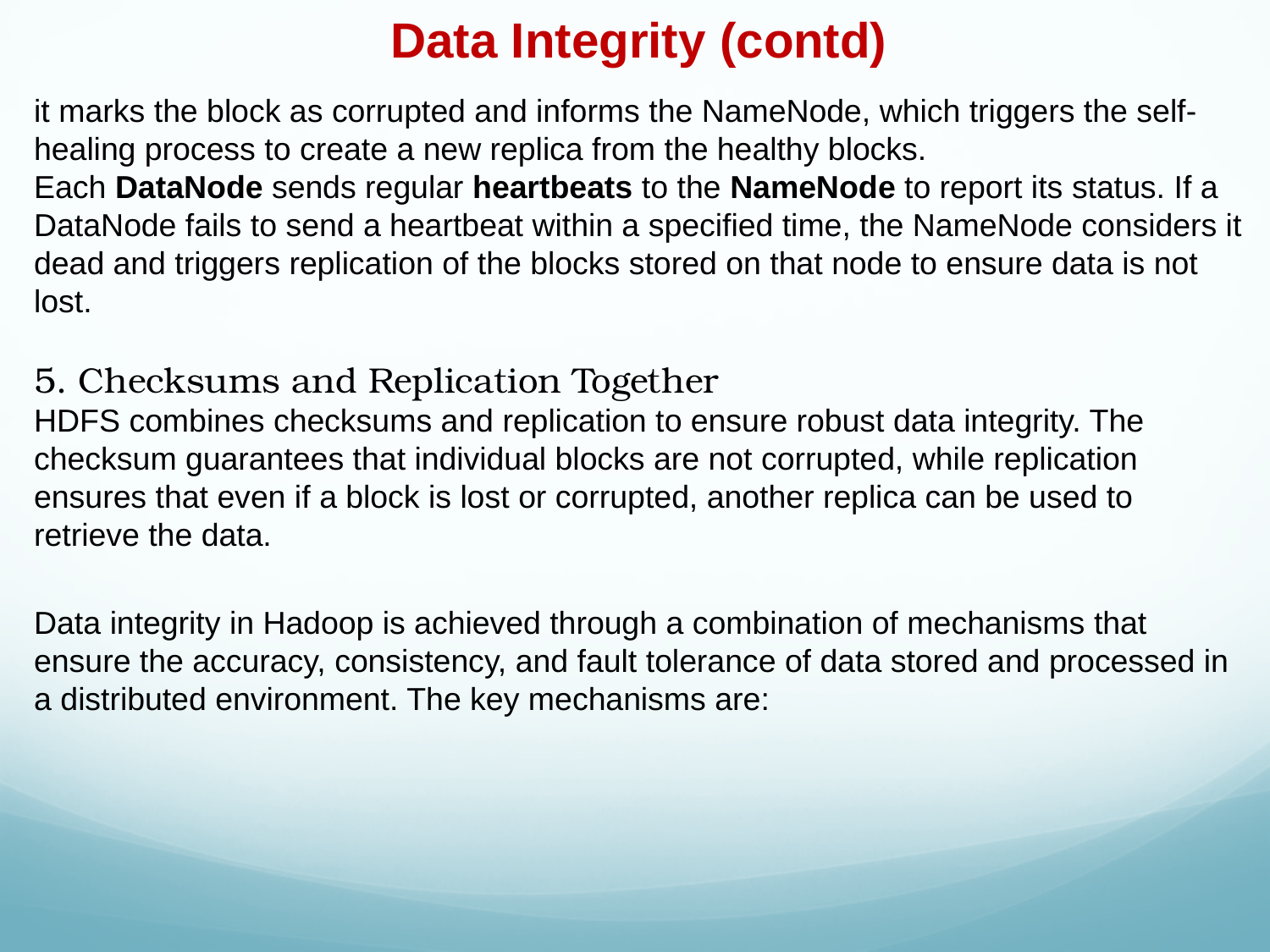

Data Integrity (contd)
it marks the block as corrupted and informs the NameNode, which triggers the self-healing process to create a new replica from the healthy blocks.
Each DataNode sends regular heartbeats to the NameNode to report its status. If a DataNode fails to send a heartbeat within a specified time, the NameNode considers it dead and triggers replication of the blocks stored on that node to ensure data is not lost.

5. Checksums and Replication Together
HDFS combines checksums and replication to ensure robust data integrity. The checksum guarantees that individual blocks are not corrupted, while replication ensures that even if a block is lost or corrupted, another replica can be used to retrieve the data.
Data integrity in Hadoop is achieved through a combination of mechanisms that ensure the accuracy, consistency, and fault tolerance of data stored and processed in a distributed environment. The key mechanisms are: